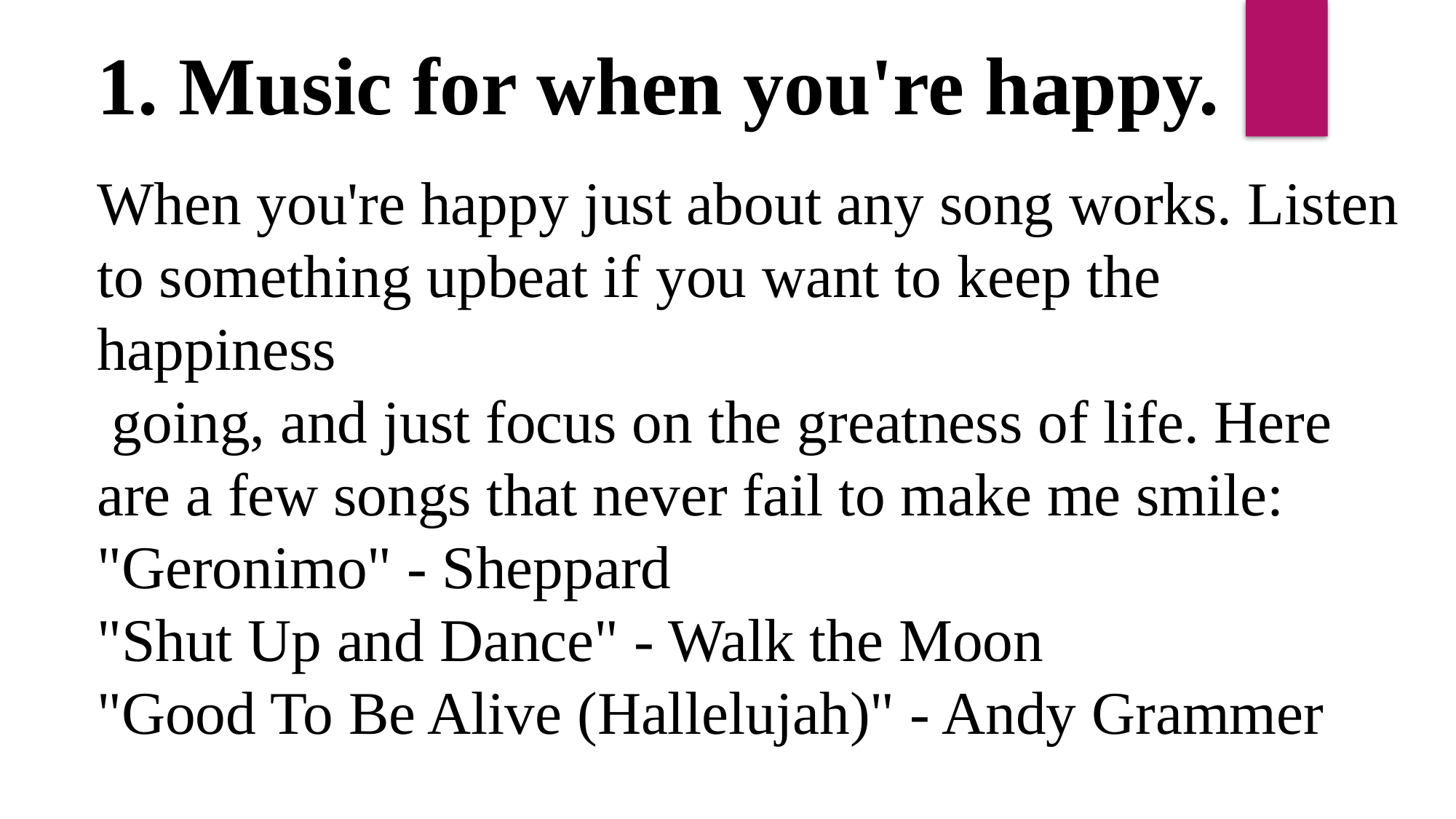

1. Music for when you're happy.

When you're happy just about any song works. Listen to something upbeat if you want to keep the happiness
 going, and just focus on the greatness of life. Here are a few songs that never fail to make me smile:
"Geronimo" - Sheppard
"Shut Up and Dance" - Walk the Moon
"Good To Be Alive (Hallelujah)" - Andy Grammer